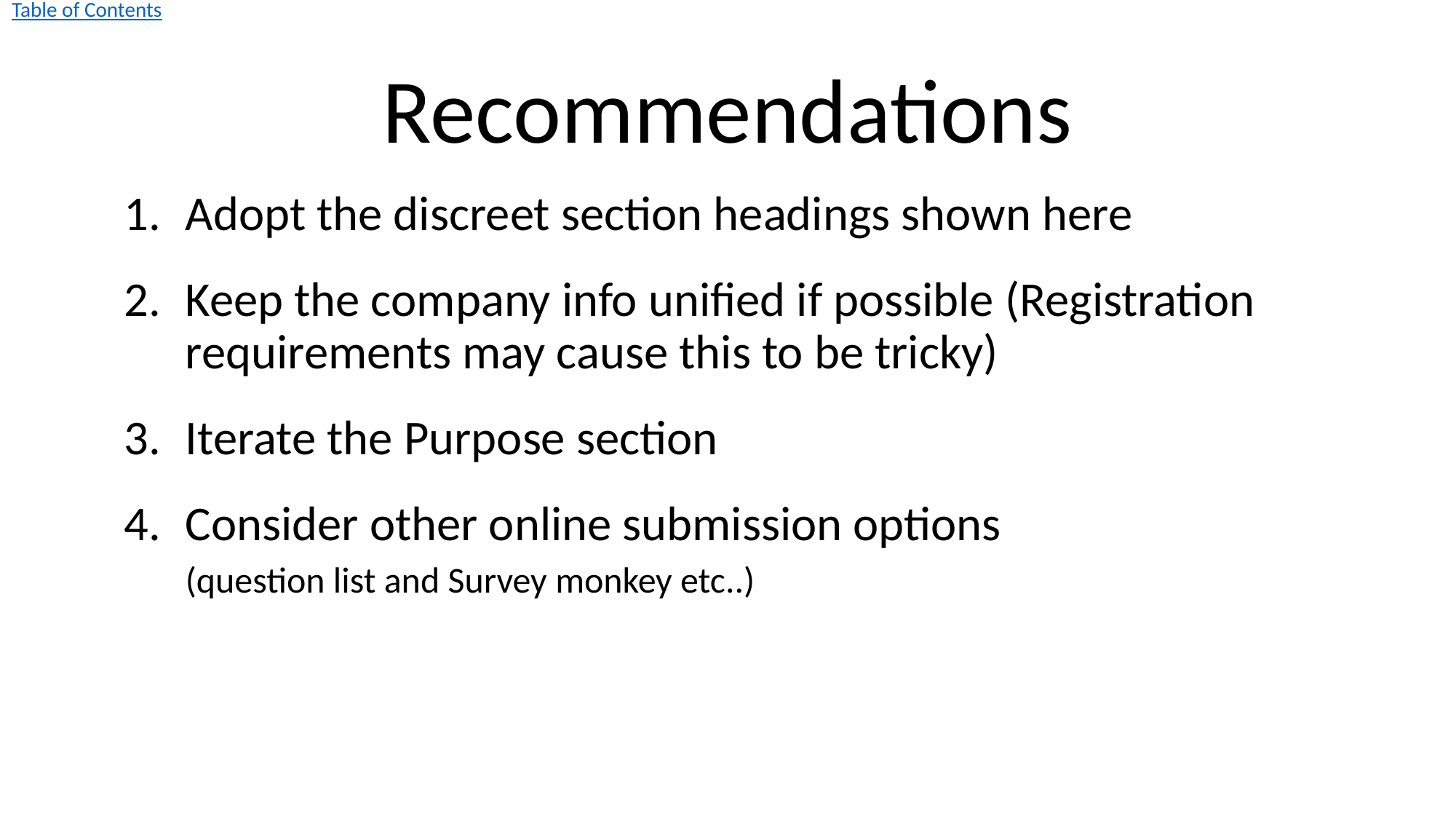

# Recommendations
Table of Contents
Adopt the discreet section headings shown here
Keep the company info unified if possible (Registration requirements may cause this to be tricky)
Iterate the Purpose section
Consider other online submission options
(question list and Survey monkey etc..)